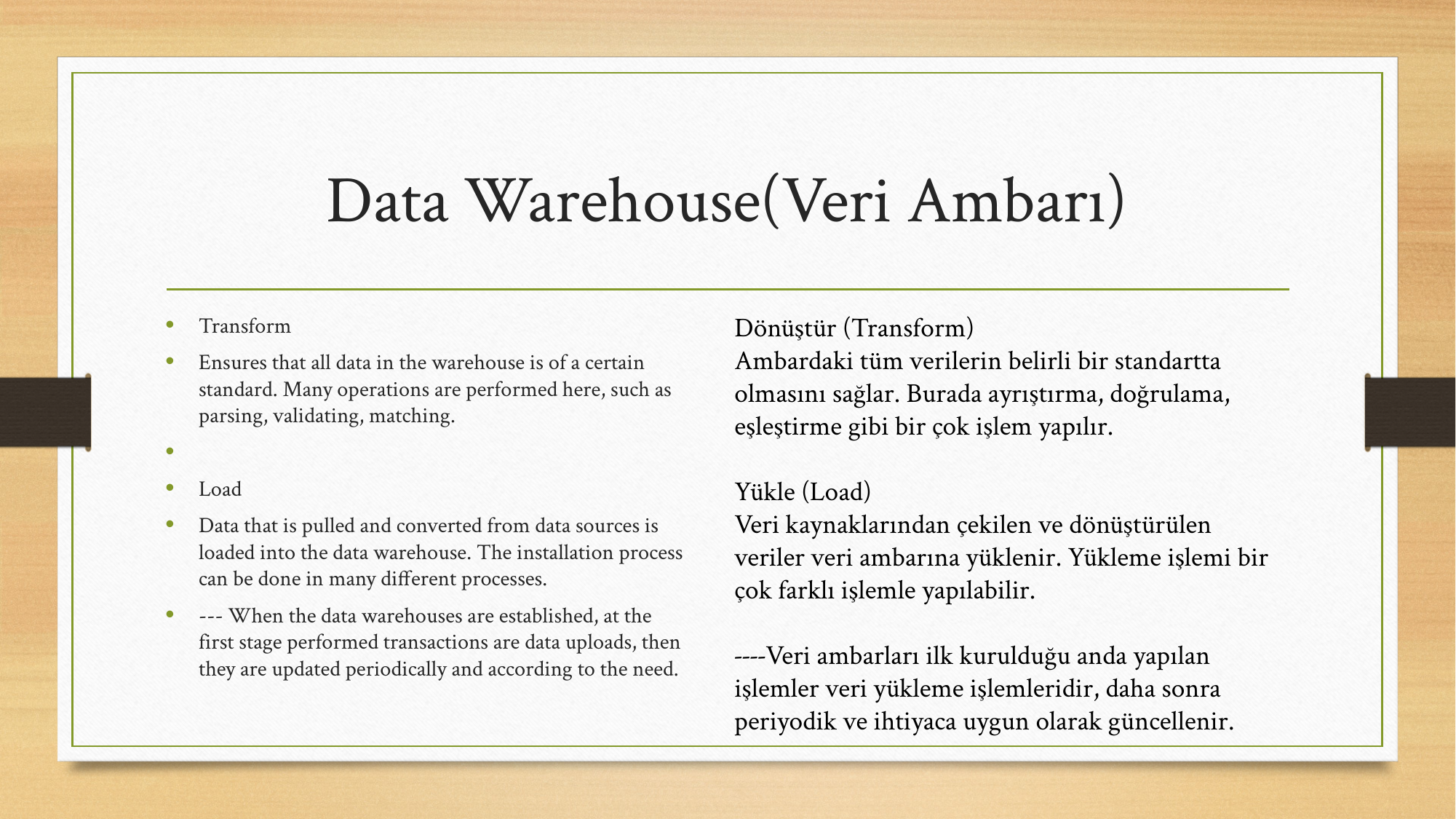

# Data Warehouse(Veri Ambarı)
Dönüştür (Transform)
Ambardaki tüm verilerin belirli bir standartta olmasını sağlar. Burada ayrıştırma, doğrulama, eşleştirme gibi bir çok işlem yapılır.
­­
Yükle (Load)
Veri kaynaklarından çekilen ve dönüştürülen veriler veri ambarına yüklenir. Yükleme işlemi bir çok farklı işlemle yapılabilir.

----Veri ambarları ilk kurulduğu anda yapılan işlemler veri yükleme işlemleridir, daha sonra periyodik ve ihtiyaca uygun olarak güncellenir.

Transform
Ensures that all data in the warehouse is of a certain standard. Many operations are performed here, such as parsing, validating, matching.

Load
Data that is pulled and converted from data sources is loaded into the data warehouse. The installation process can be done in many different processes.
--- When the data warehouses are established, at the first stage performed transactions are data uploads, then they are updated periodically and according to the need.